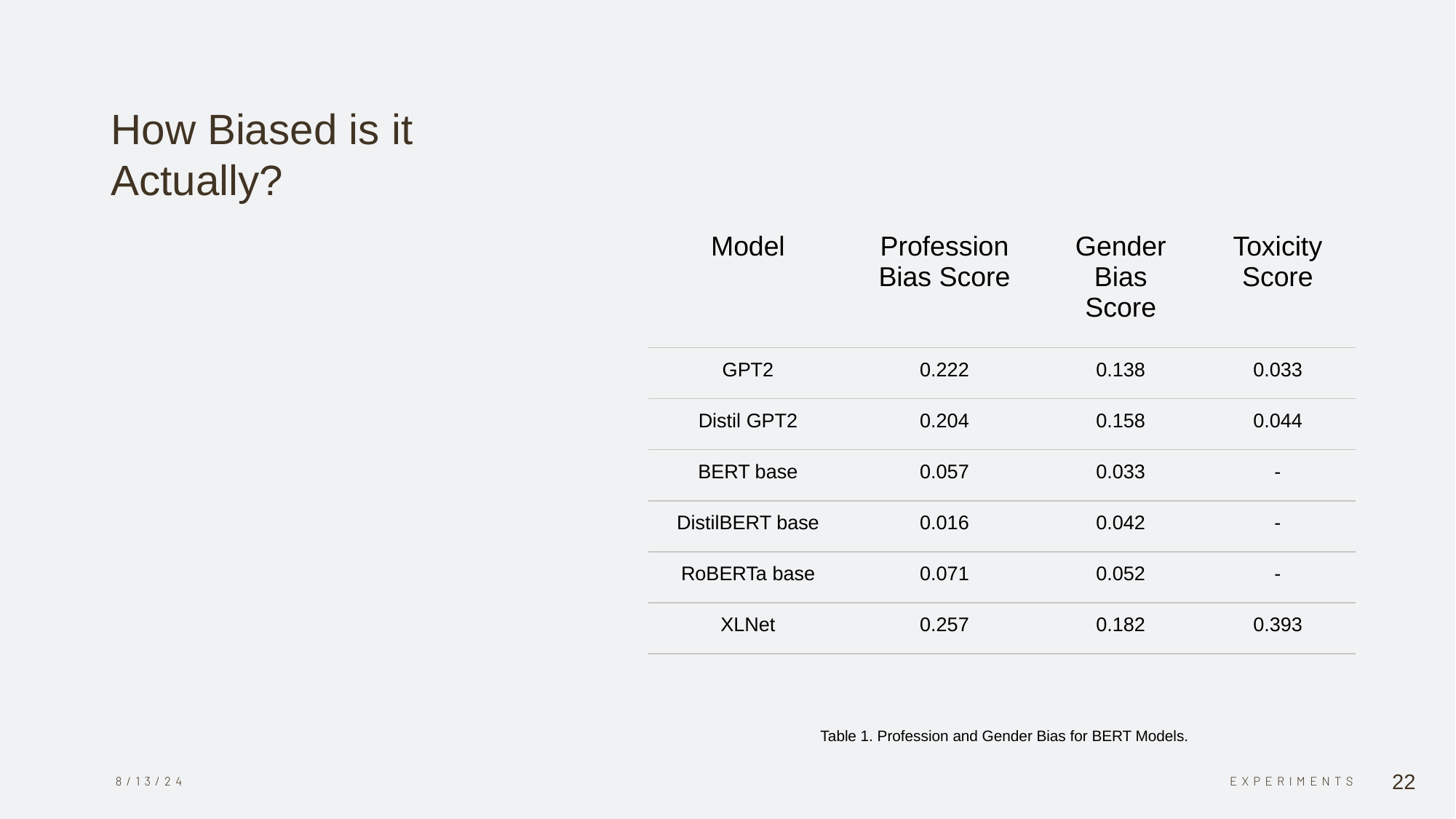

# How Biased is it Actually?
| Model | Profession Bias Score | Gender Bias Score | Toxicity Score |
| --- | --- | --- | --- |
| GPT2 | 0.222 | 0.138 | 0.033 |
| Distil GPT2 | 0.204 | 0.158 | 0.044 |
| BERT base | 0.057 | 0.033 | - |
| DistilBERT base | 0.016 | 0.042 | - |
| RoBERTa base | 0.071 | 0.052 | - |
| XLNet | 0.257 | 0.182 | 0.393 |
Table 1. Profession and Gender Bias for BERT Models.
8/13/24
Experiments
22